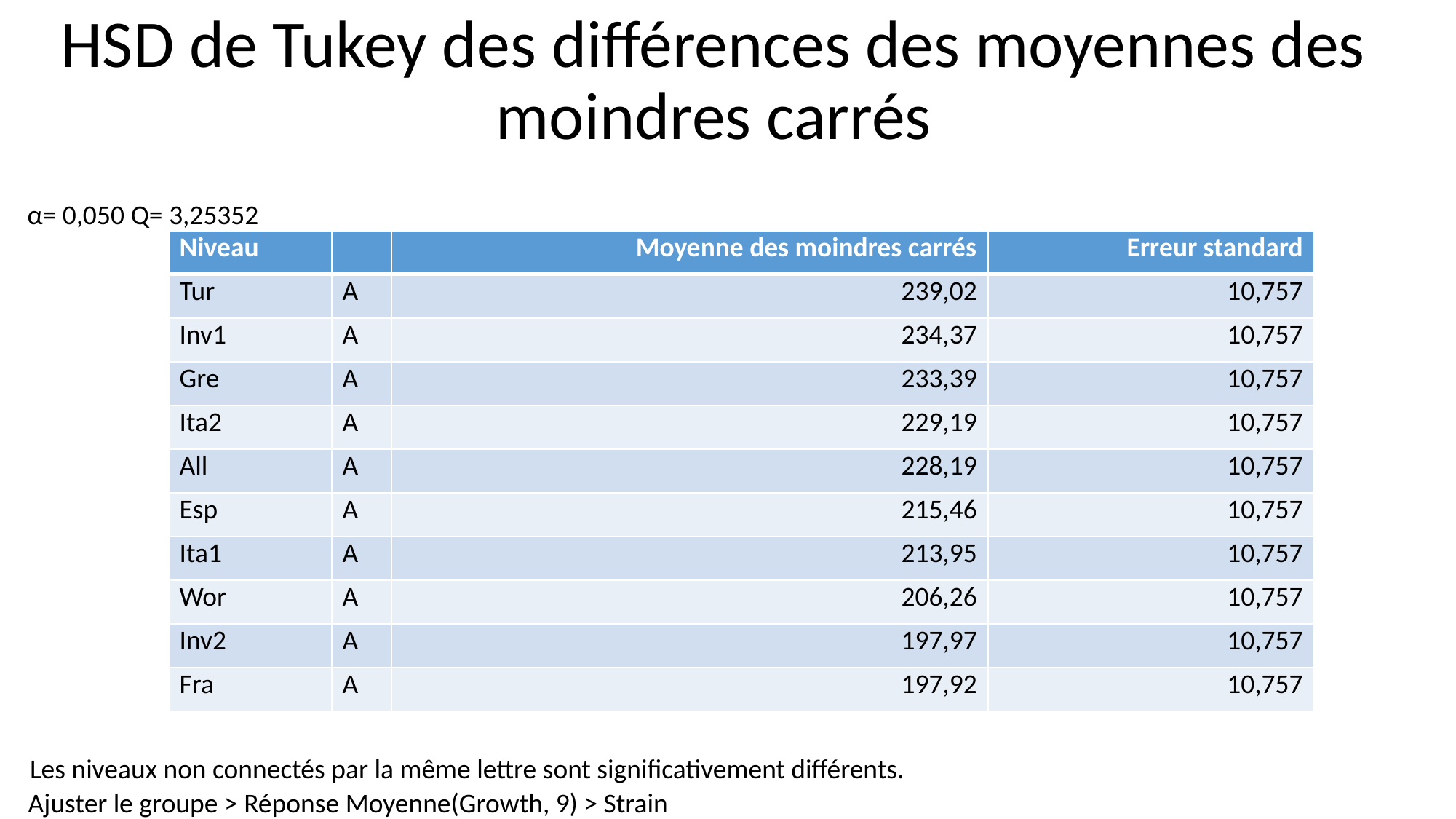

# HSD de Tukey des différences des moyennes des moindres carrés
α=
0,050
Q=
3,25352
| Niveau |  | Moyenne des moindres carrés | Erreur standard |
| --- | --- | --- | --- |
| Tur | A | 239,02 | 10,757 |
| Inv1 | A | 234,37 | 10,757 |
| Gre | A | 233,39 | 10,757 |
| Ita2 | A | 229,19 | 10,757 |
| All | A | 228,19 | 10,757 |
| Esp | A | 215,46 | 10,757 |
| Ita1 | A | 213,95 | 10,757 |
| Wor | A | 206,26 | 10,757 |
| Inv2 | A | 197,97 | 10,757 |
| Fra | A | 197,92 | 10,757 |
Les niveaux non connectés par la même lettre sont significativement différents.
Ajuster le groupe > Réponse Moyenne(Growth, 9) > Strain